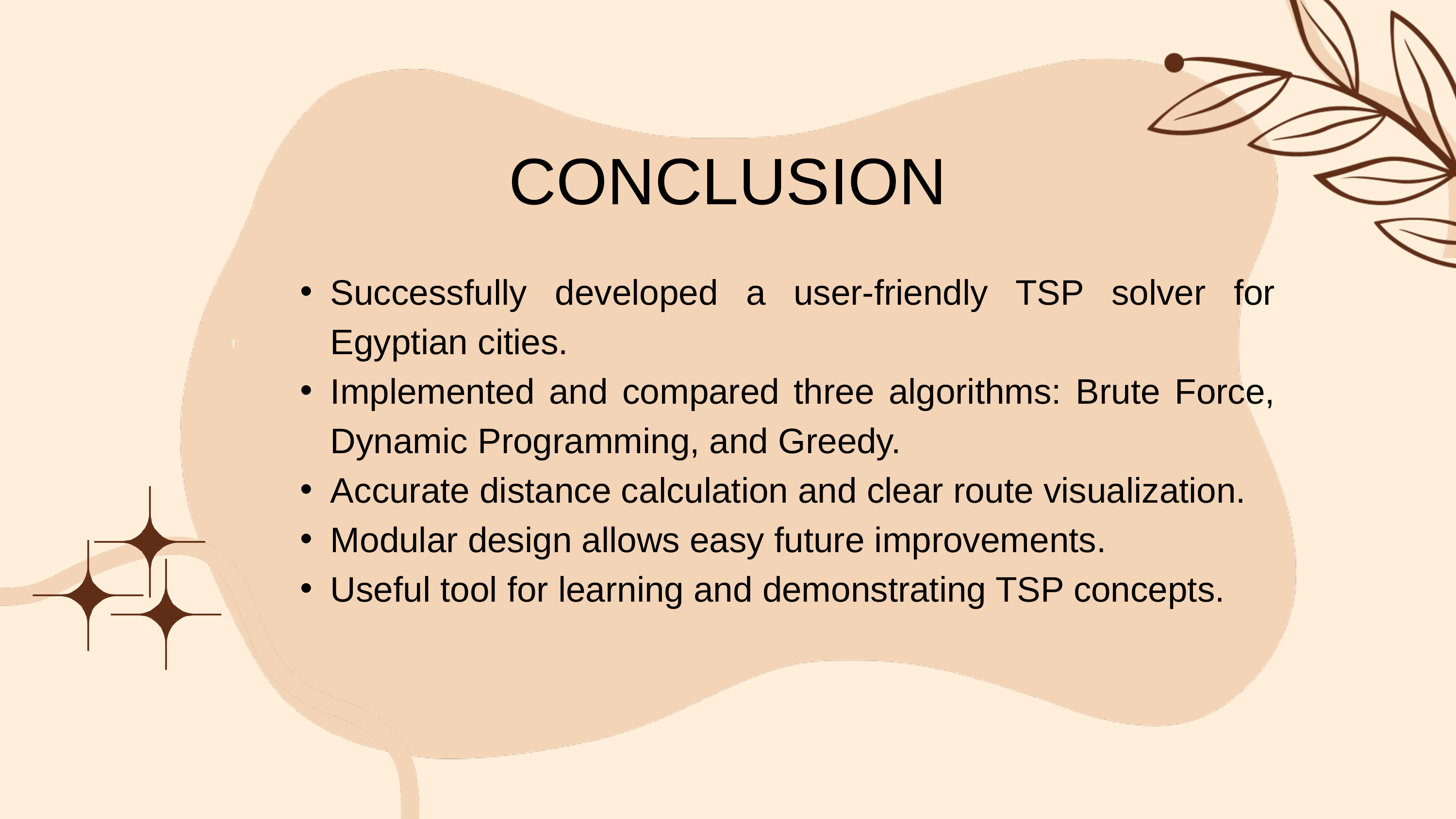

CONCLUSION
Successfully developed a user-friendly TSP solver for Egyptian cities.
Implemented and compared three algorithms: Brute Force, Dynamic Programming, and Greedy.
Accurate distance calculation and clear route visualization.
Modular design allows easy future improvements.
Useful tool for learning and demonstrating TSP concepts.